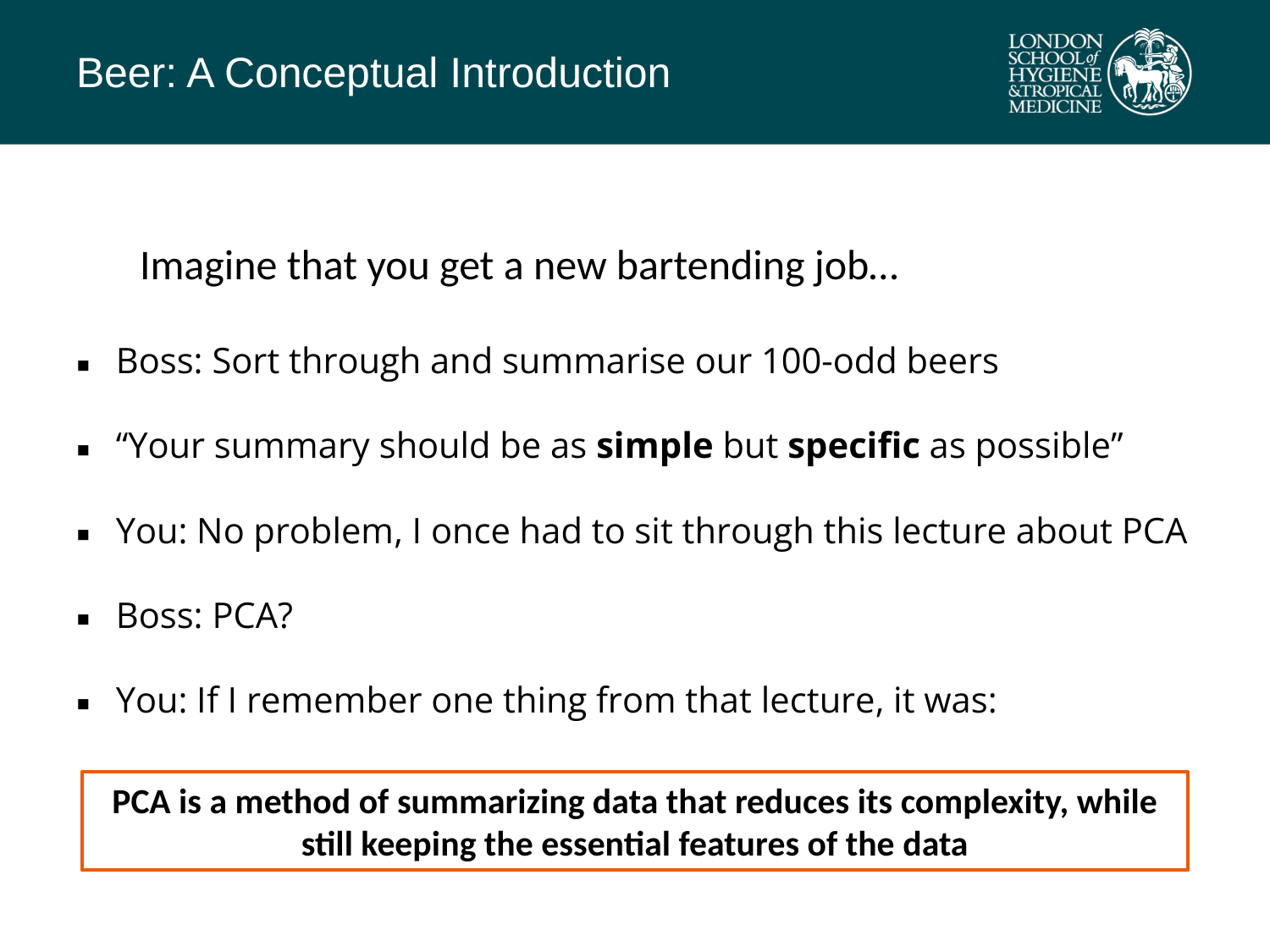

# Beer: A Conceptual Introduction
Imagine that you get a new bartending job…

Boss: Sort through and summarise our 100-odd beers

“Your summary should be as simple but specific as possible”

You: No problem, I once had to sit through this lecture about PCA

Boss: PCA?

You: If I remember one thing from that lecture, it was:
PCA is a method of summarizing data that reduces its complexity, while still keeping the essential features of the data